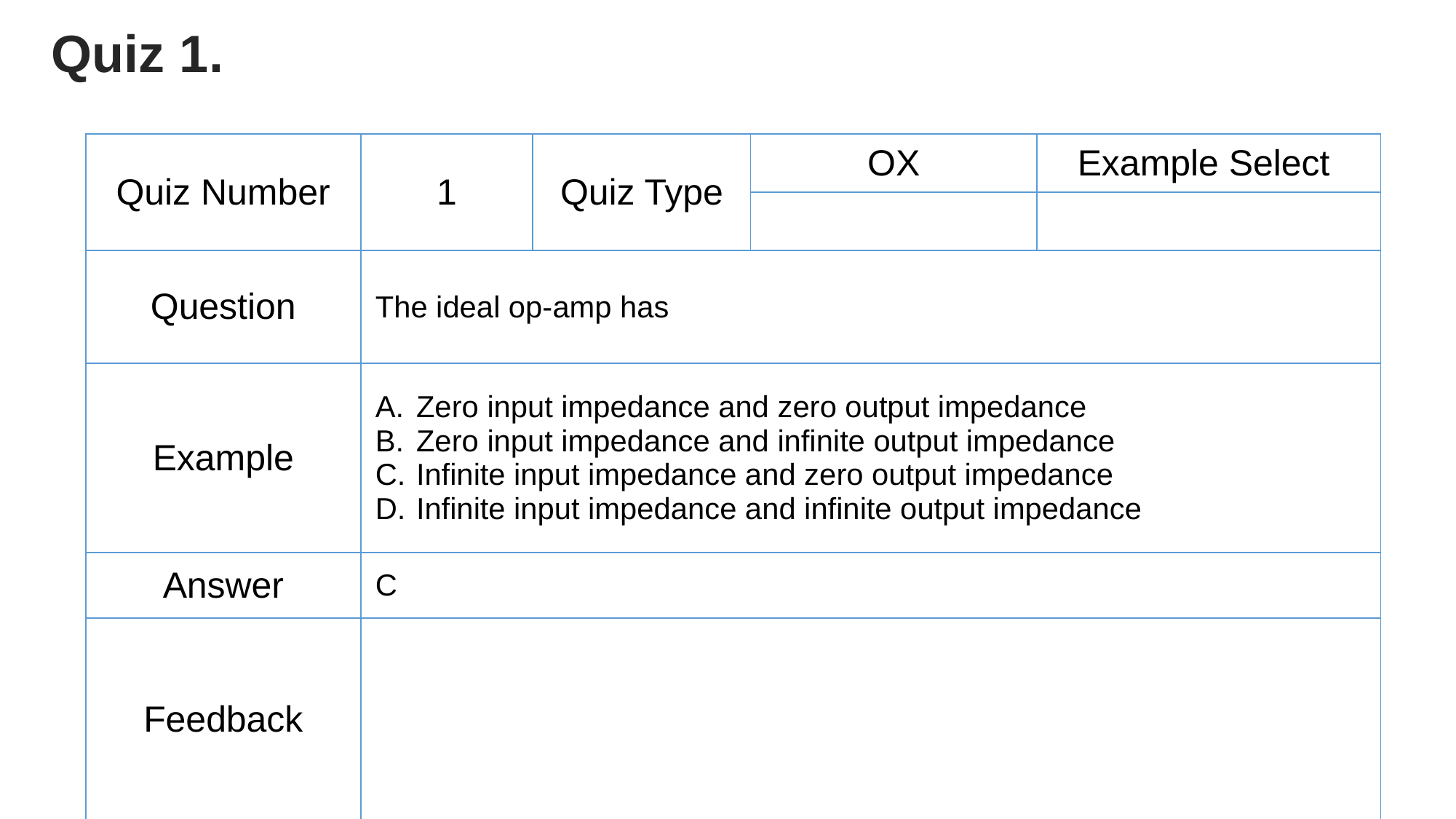

# Quiz 1.
| Quiz Number | 1 | Quiz Type | OX | Example Select |
| --- | --- | --- | --- | --- |
|  |  |  |  |  |
| Question | The ideal op-amp has |  |  |  |
| Example | Zero input impedance and zero output impedance Zero input impedance and infinite output impedance Infinite input impedance and zero output impedance Infinite input impedance and infinite output impedance |  |  |  |
| Answer | C |  |  |  |
| Feedback |  |  |  |  |